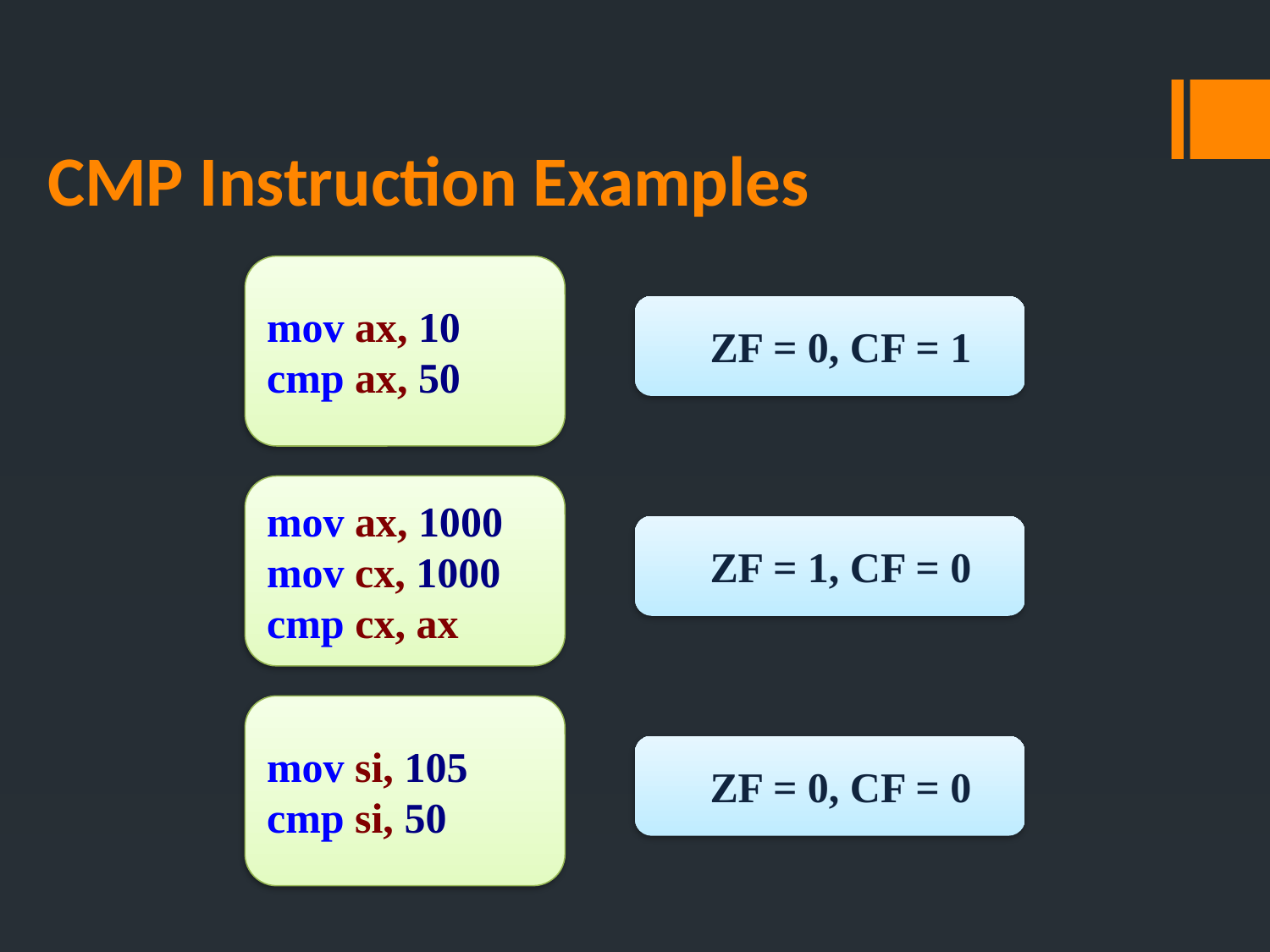

# CMP Instruction Examples
mov ax, 10
cmp ax, 50
  ZF = 0, CF = 1
mov ax, 1000
mov cx, 1000
cmp cx, ax
  ZF = 1, CF = 0
mov si, 105
cmp si, 50
  ZF = 0, CF = 0